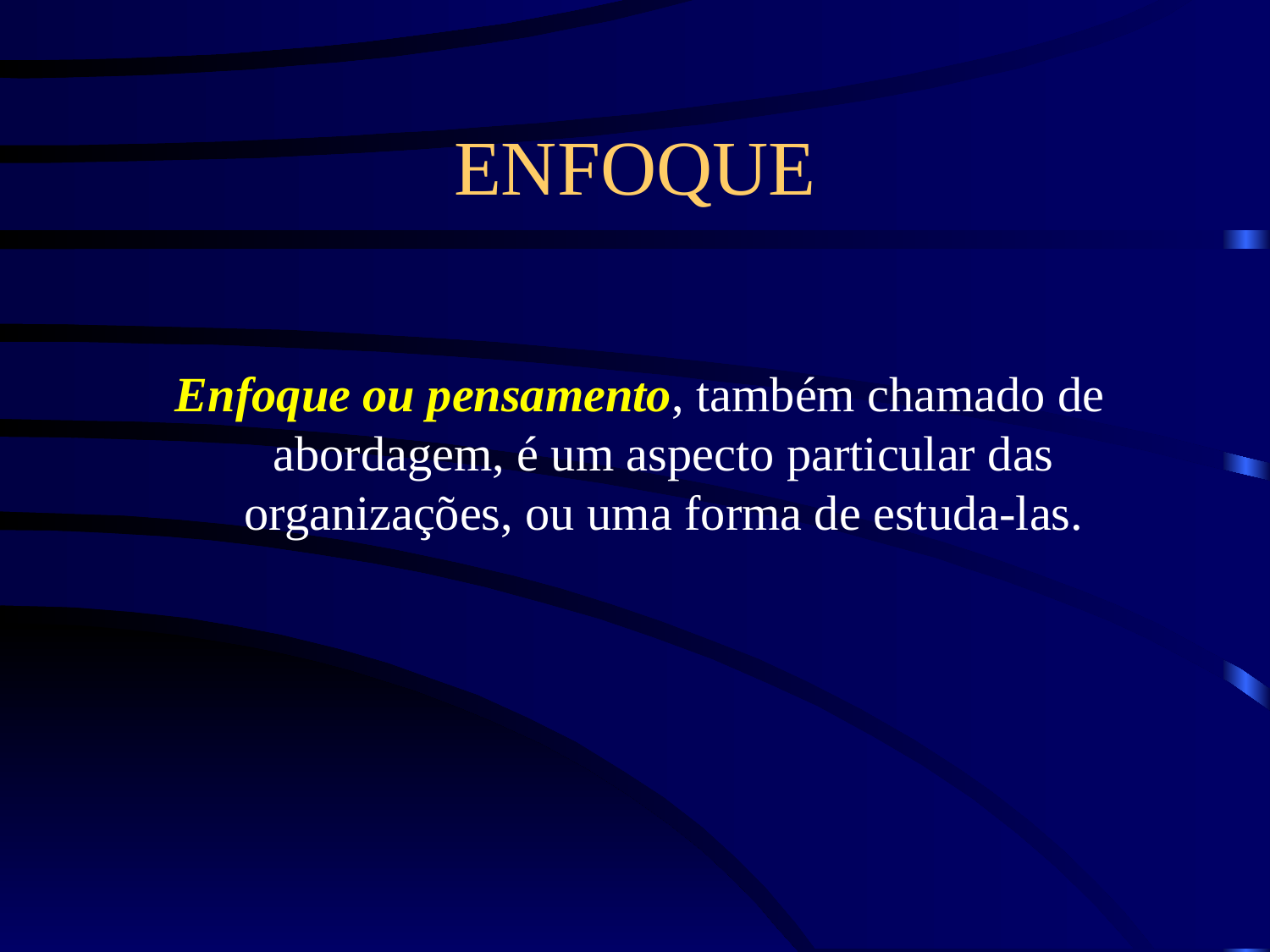

# ENFOQUE
Enfoque ou pensamento, também chamado de abordagem, é um aspecto particular das organizações, ou uma forma de estuda-las.